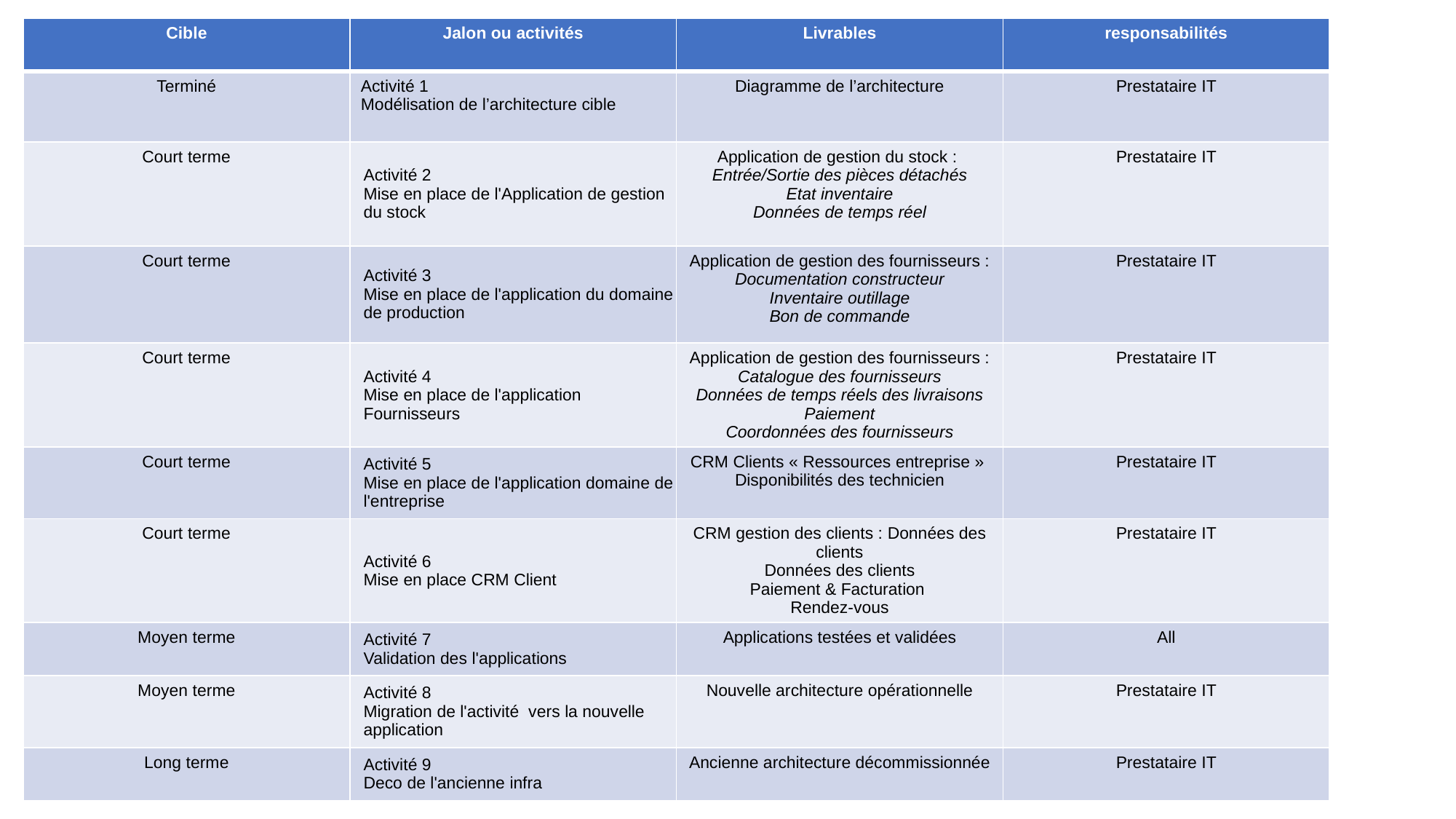

| Cible | Jalon ou activités | Livrables | responsabilités |
| --- | --- | --- | --- |
| Terminé | Activité 1 Modélisation de l’architecture cible | Diagramme de l’architecture | Prestataire IT |
| Court terme | Activité 2 Mise en place de l'Application de gestion du stock | Application de gestion du stock : Entrée/Sortie des pièces détachés Etat inventaire Données de temps réel | Prestataire IT |
| Court terme | Activité 3 Mise en place de l'application du domaine de production | Application de gestion des fournisseurs : Documentation constructeur Inventaire outillage Bon de commande | Prestataire IT |
| Court terme | Activité 4 Mise en place de l'application Fournisseurs | Application de gestion des fournisseurs : Catalogue des fournisseurs Données de temps réels des livraisons Paiement Coordonnées des fournisseurs | Prestataire IT |
| Court terme | Activité 5 Mise en place de l'application domaine de l'entreprise | CRM Clients « Ressources entreprise » Disponibilités des technicien | Prestataire IT |
| Court terme | Activité 6 Mise en place CRM Client | CRM gestion des clients : Données des clients Données des clients Paiement & Facturation Rendez-vous | Prestataire IT |
| Moyen terme | Activité 7 Validation des l'applications | Applications testées et validées | All |
| Moyen terme | Activité 8 Migration de l'activité vers la nouvelle application | Nouvelle architecture opérationnelle | Prestataire IT |
| Long terme | Activité 9 Deco de l'ancienne infra | Ancienne architecture décommissionnée | Prestataire IT |